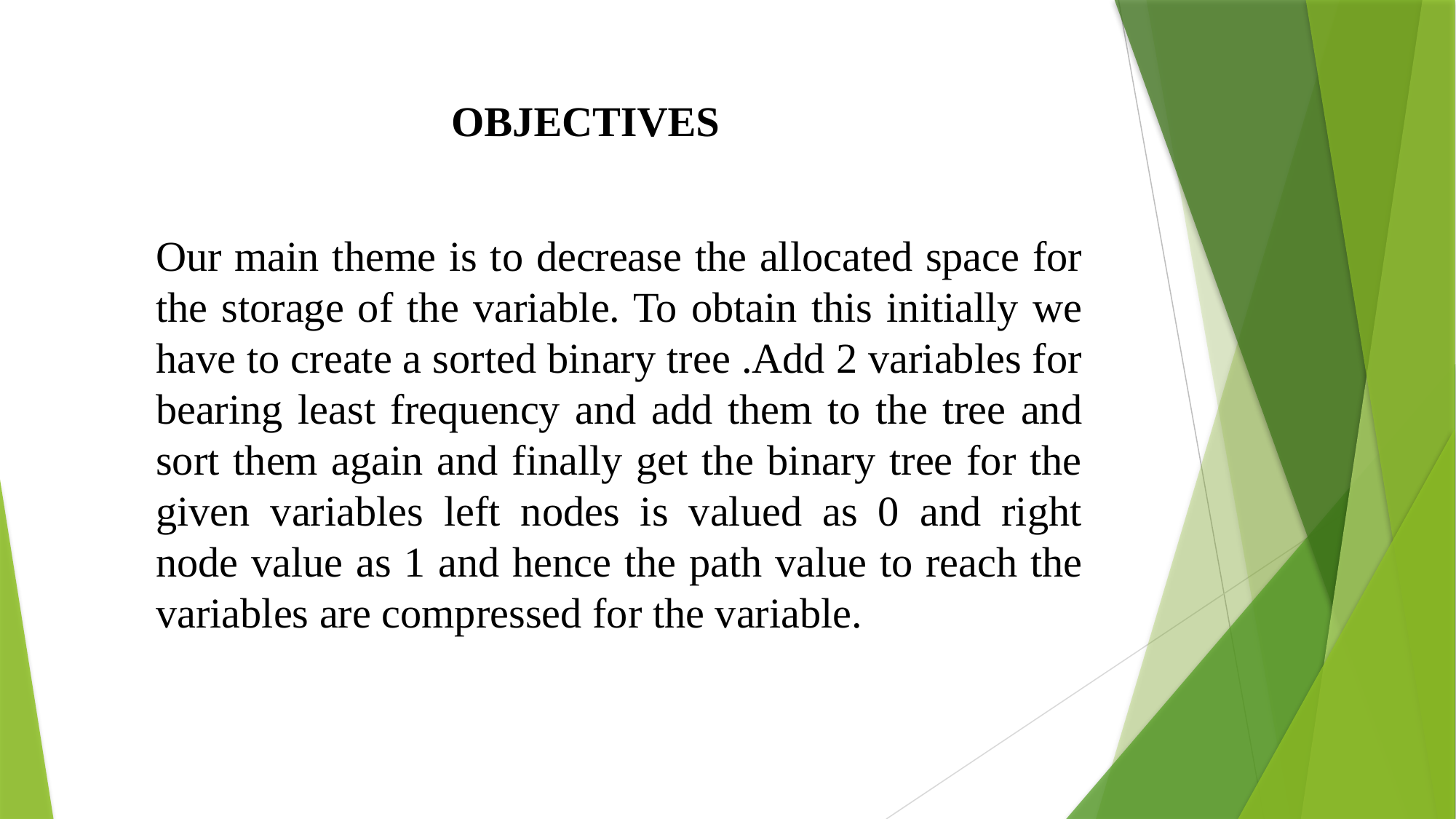

OBJECTIVES

Our main theme is to decrease the allocated space for the storage of the variable. To obtain this initially we have to create a sorted binary tree .Add 2 variables for bearing least frequency and add them to the tree and sort them again and finally get the binary tree for the given variables left nodes is valued as 0 and right node value as 1 and hence the path value to reach the variables are compressed for the variable.